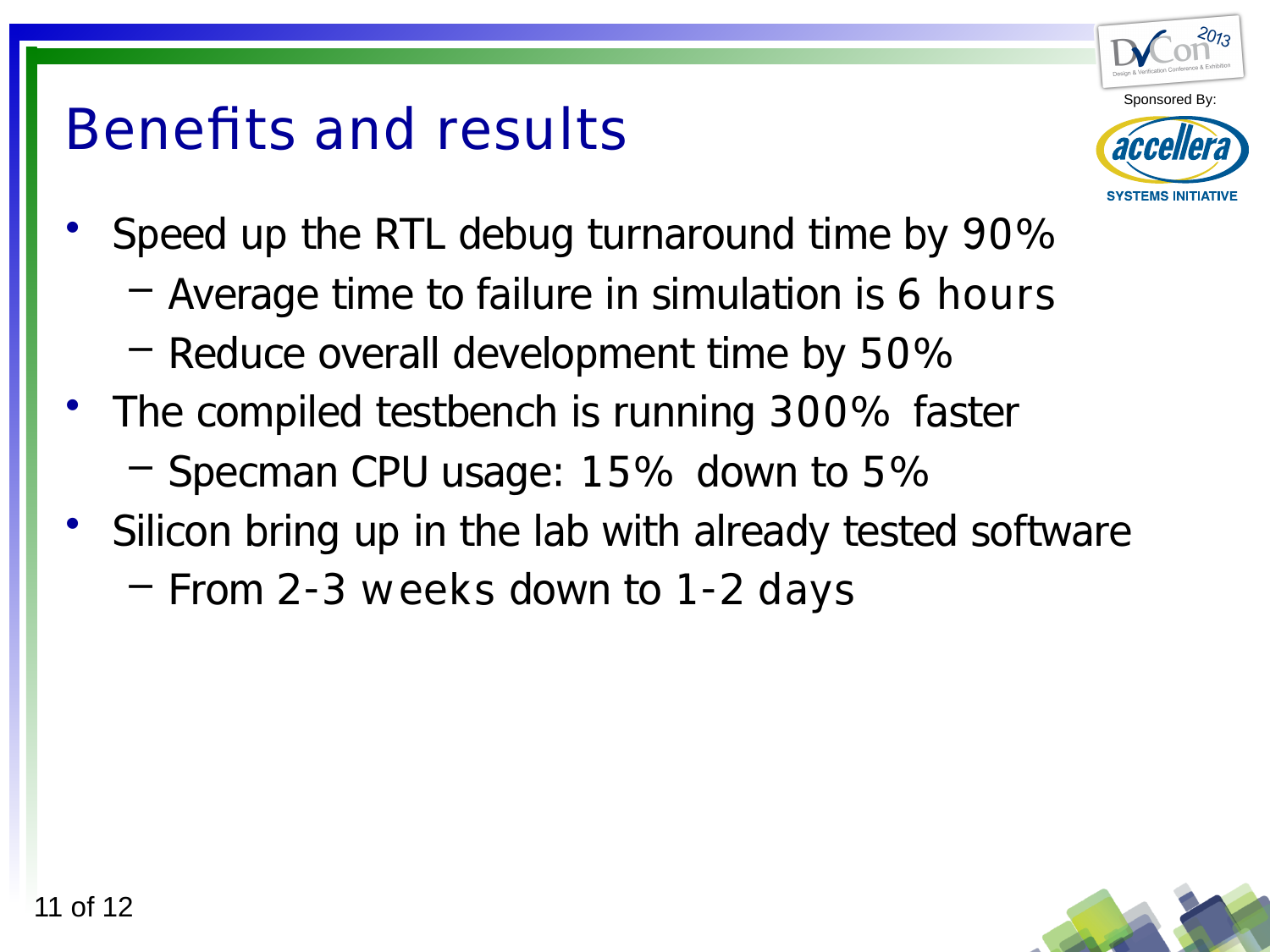

# Benefits and results
Speed up the RTL debug turnaround time by 90%
Average time to failure in simulation is 6 hours
Reduce overall development time by 50%
The compiled testbench is running 300% faster
Specman CPU usage: 15% down to 5%
Silicon bring up in the lab with already tested software
From 2-3 weeks down to 1-2 days